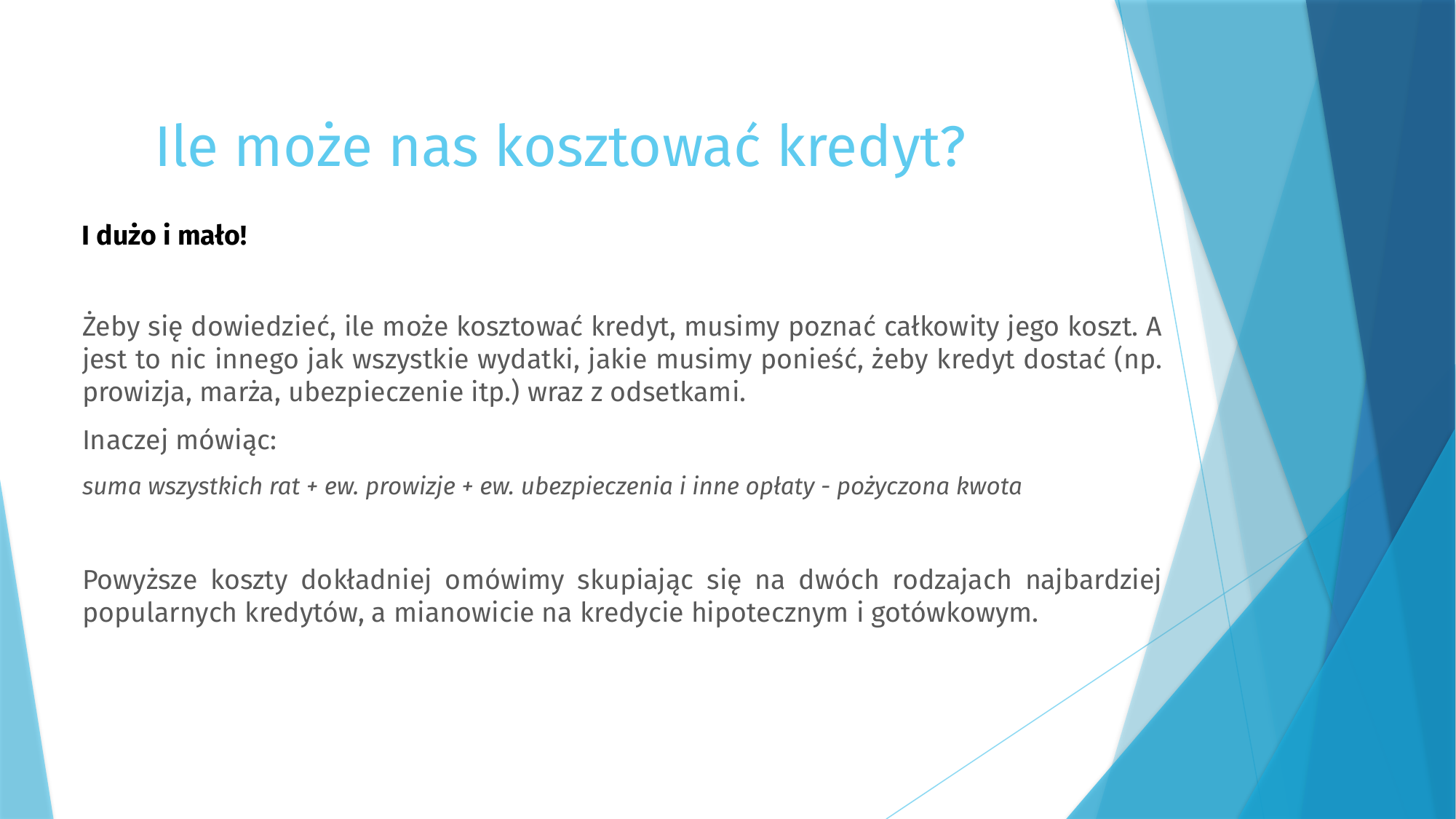

# Ile może nas kosztować kredyt?

I dużo i mało!
Żeby się dowiedzieć, ile może kosztować kredyt, musimy poznać całkowity jego koszt. A jest to nic innego jak wszystkie wydatki, jakie musimy ponieść, żeby kredyt dostać (np. prowizja, marża, ubezpieczenie itp.) wraz z odsetkami.
Inaczej mówiąc:
suma wszystkich rat + ew. prowizje + ew. ubezpieczenia i inne opłaty - pożyczona kwota

Powyższe koszty dokładniej omówimy skupiając się na dwóch rodzajach najbardziej popularnych kredytów, a mianowicie na kredycie hipotecznym i gotówkowym.